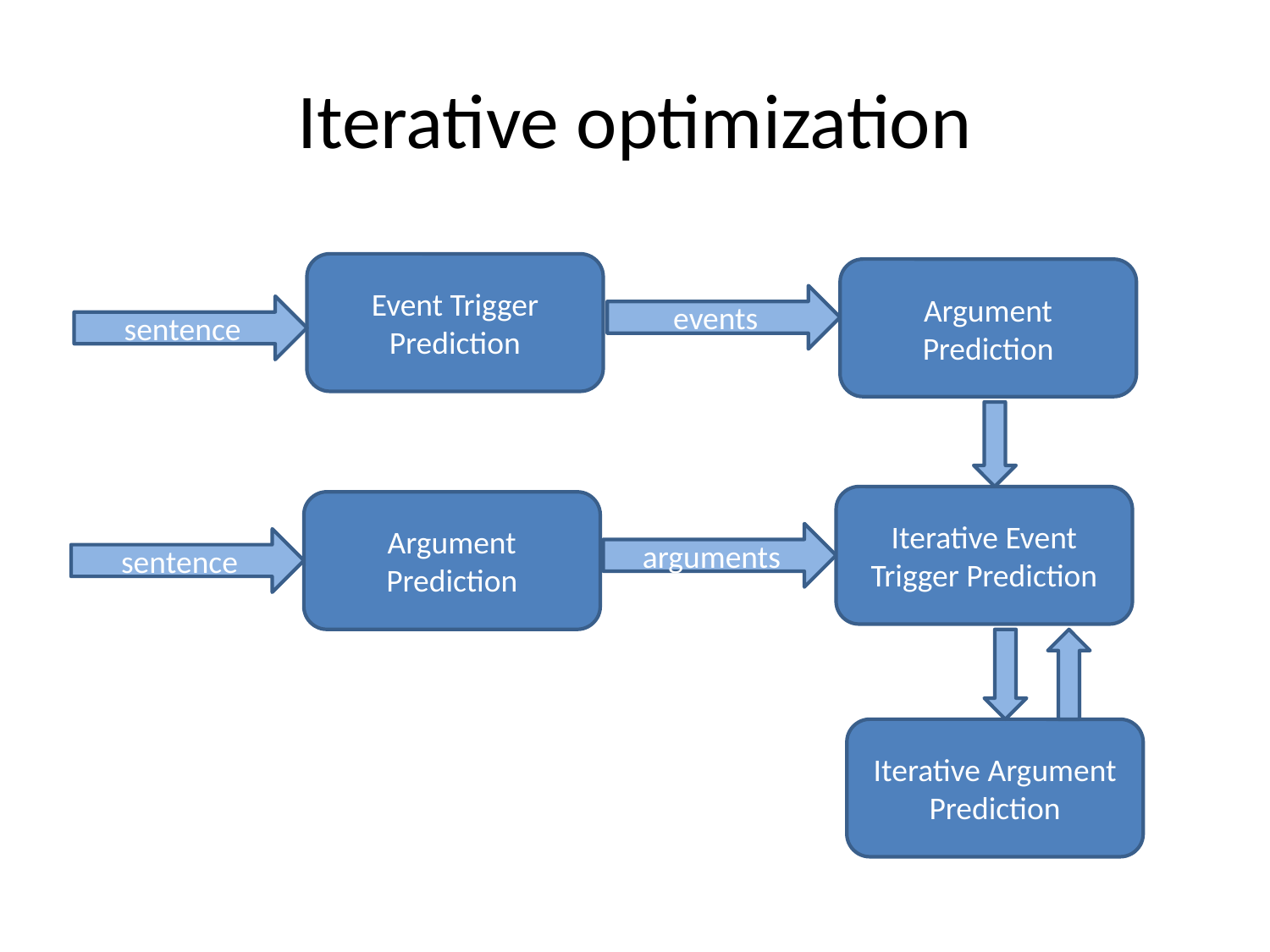

# Iterative optimization
Event Trigger Prediction
Argument Prediction
events
sentence

Iterative Event Trigger Prediction
Argument Prediction
arguments
sentence

Iterative Argument Prediction